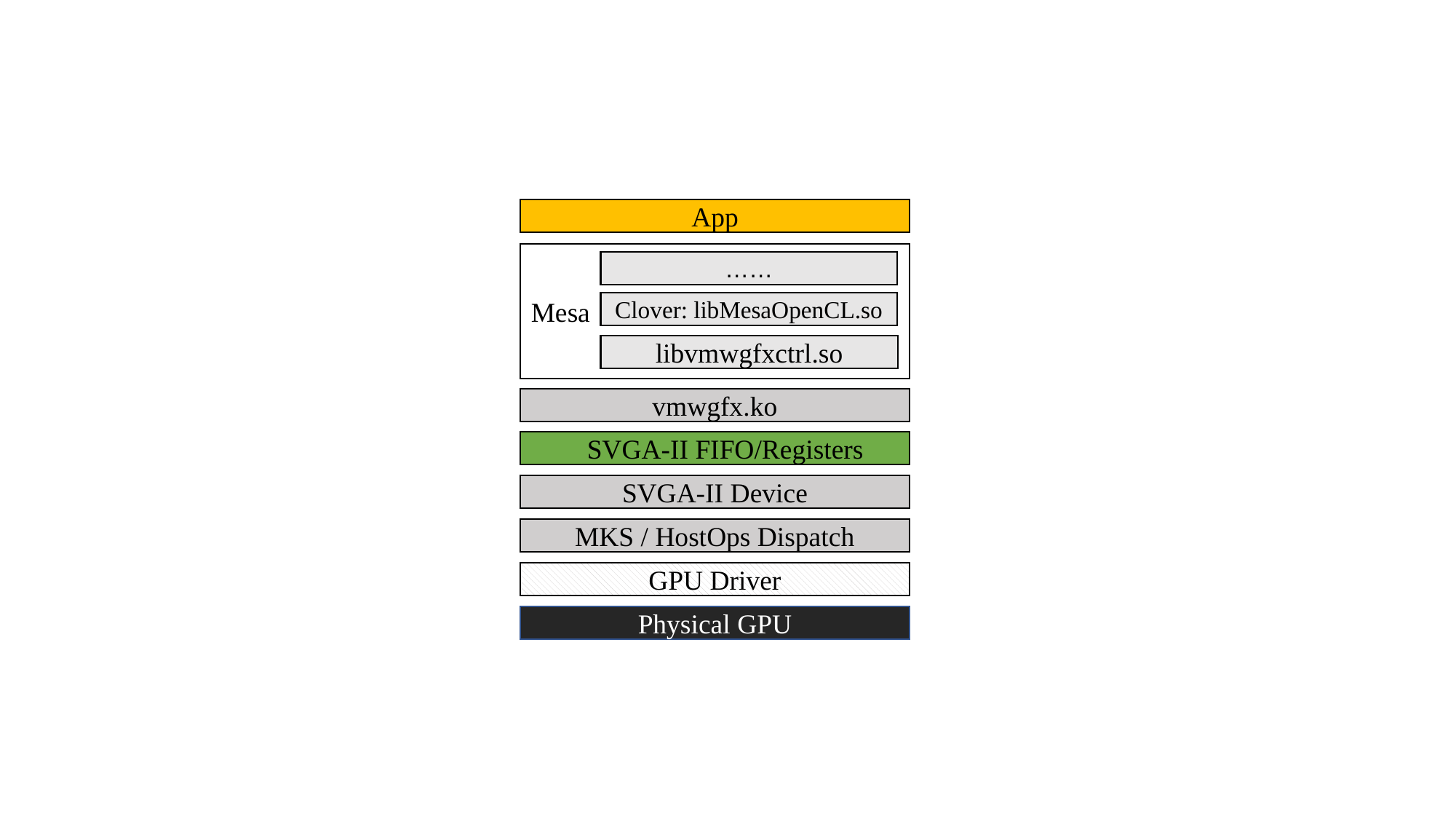

App
Mesa
……
Clover: libMesaOpenCL.so
libvmwgfxctrl.so
vmwgfx.ko
   SVGA-II FIFO/Registers
SVGA-II Device
MKS / HostOps Dispatch
GPU Driver
Physical GPU